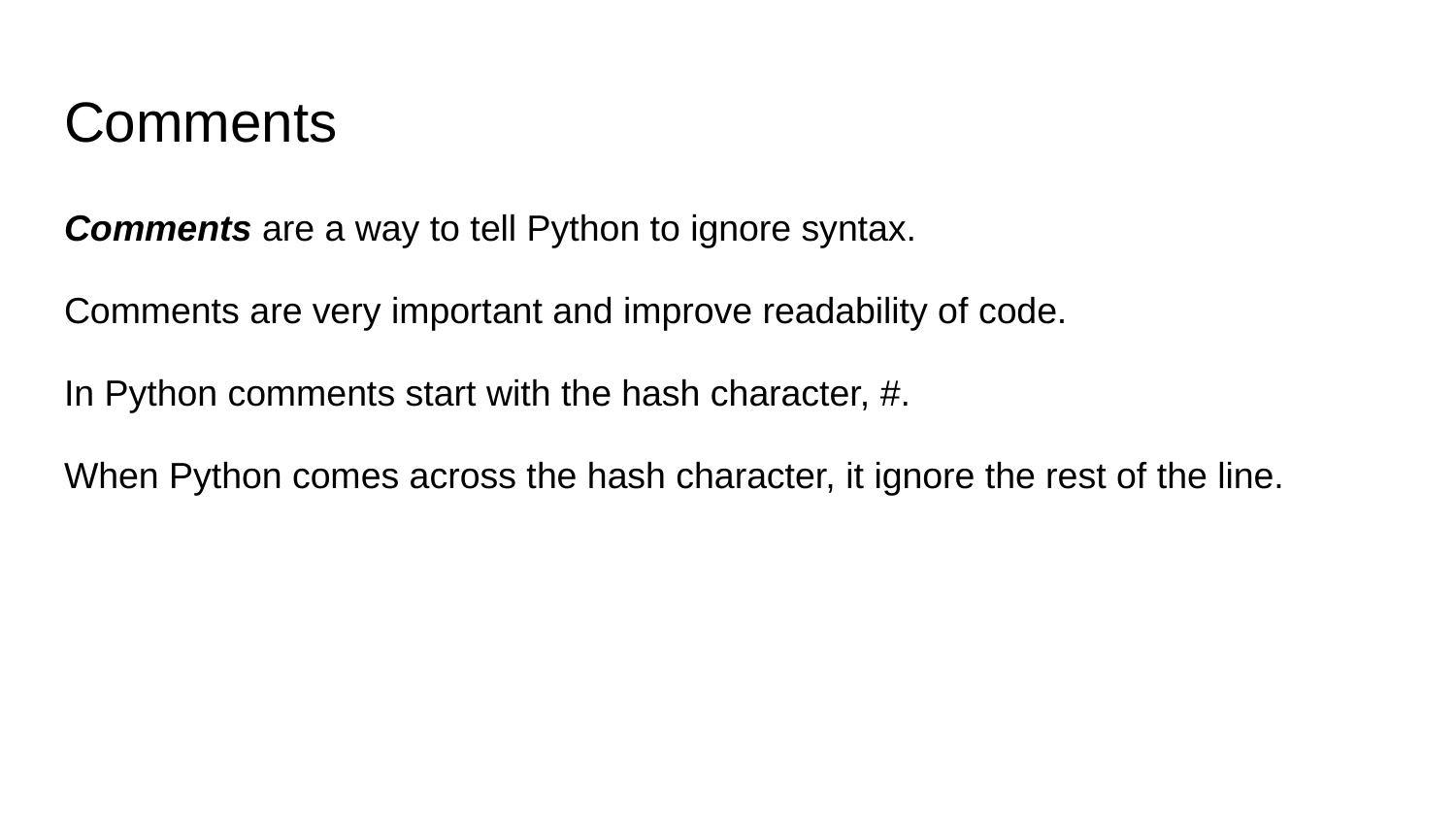

# Comments
Comments are a way to tell Python to ignore syntax.
Comments are very important and improve readability of code.
In Python comments start with the hash character, #.
When Python comes across the hash character, it ignore the rest of the line.